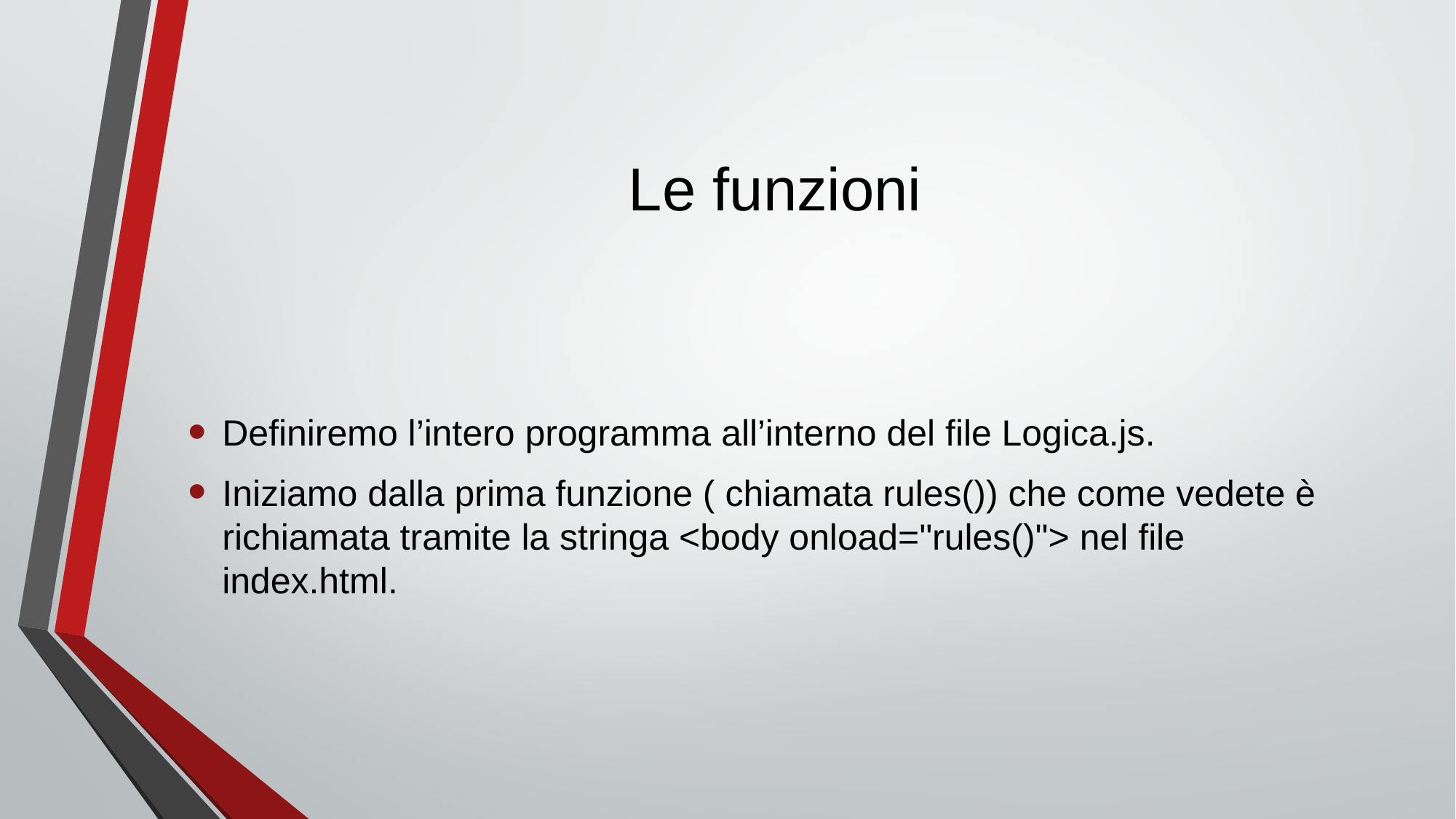

# Le funzioni
Definiremo l’intero programma all’interno del file Logica.js.
Iniziamo dalla prima funzione ( chiamata rules()) che come vedete è richiamata tramite la stringa <body onload="rules()"> nel file index.html.